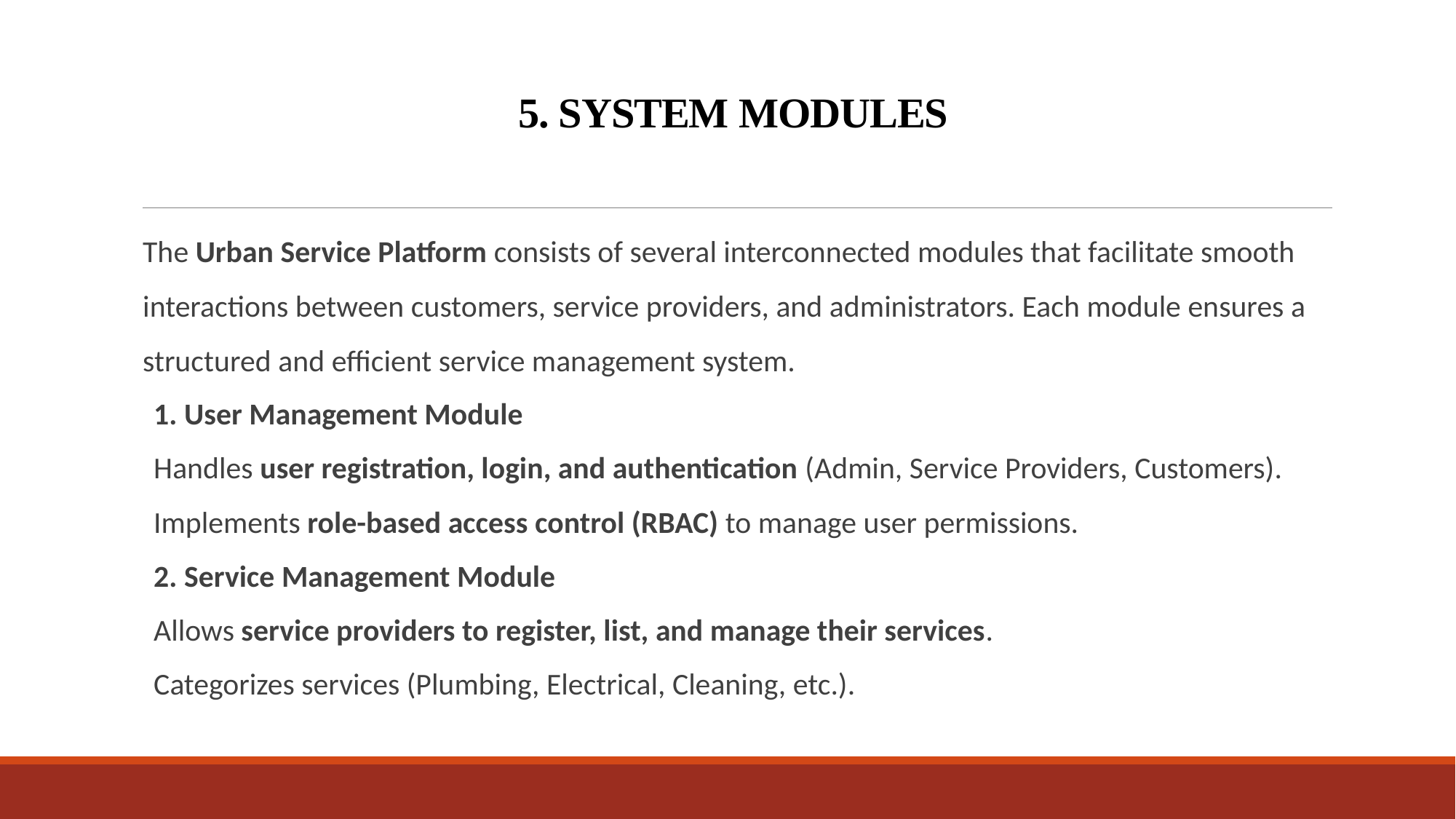

# 5. SYSTEM MODULES
The Urban Service Platform consists of several interconnected modules that facilitate smooth interactions between customers, service providers, and administrators. Each module ensures a structured and efficient service management system.
1. User Management Module
Handles user registration, login, and authentication (Admin, Service Providers, Customers).
Implements role-based access control (RBAC) to manage user permissions.
2. Service Management Module
Allows service providers to register, list, and manage their services.
Categorizes services (Plumbing, Electrical, Cleaning, etc.).